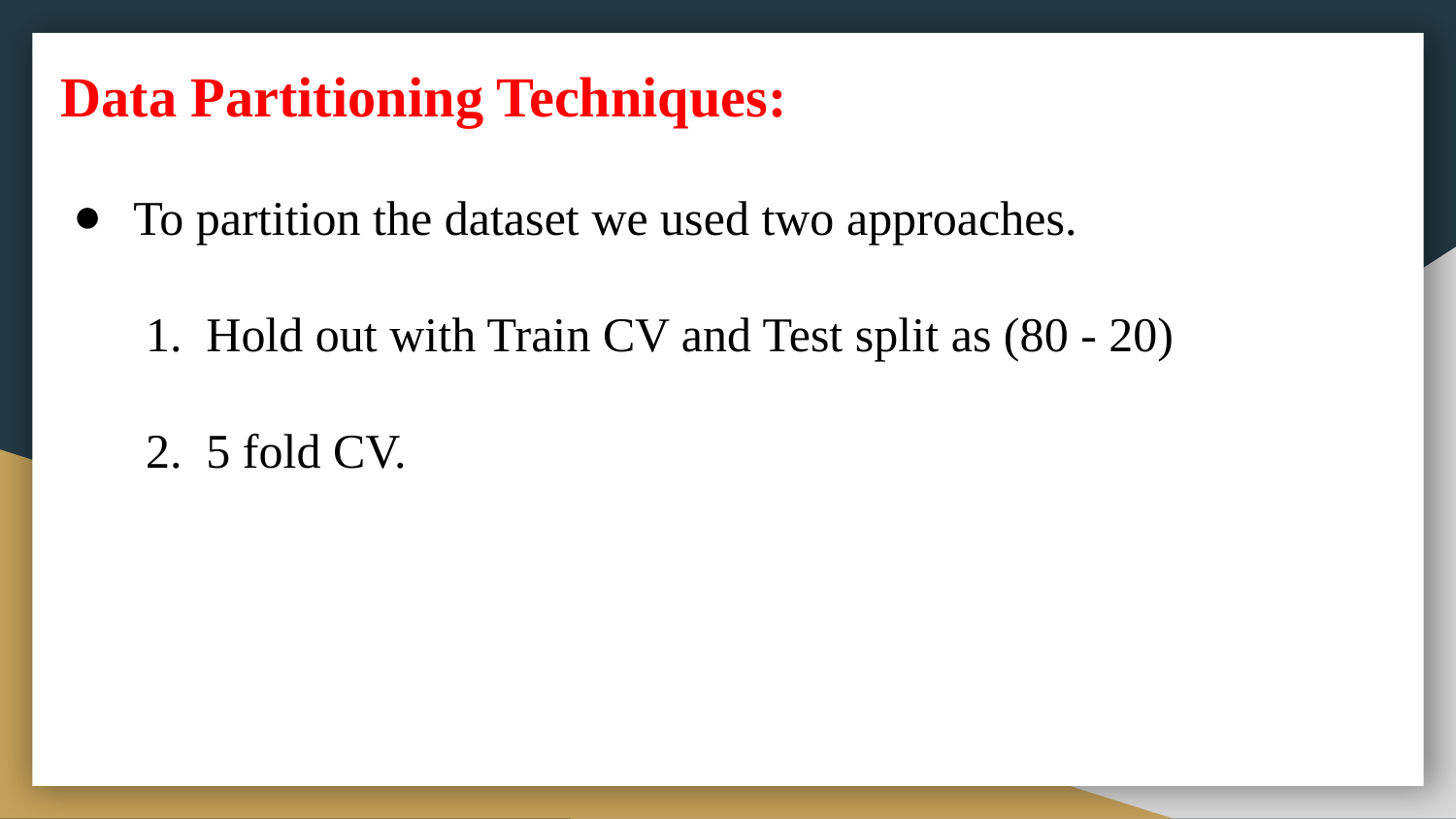

Data Partitioning Techniques:

To partition the dataset we used two approaches.

Hold out with Train CV and Test split as (80 - 20)

5 fold CV.